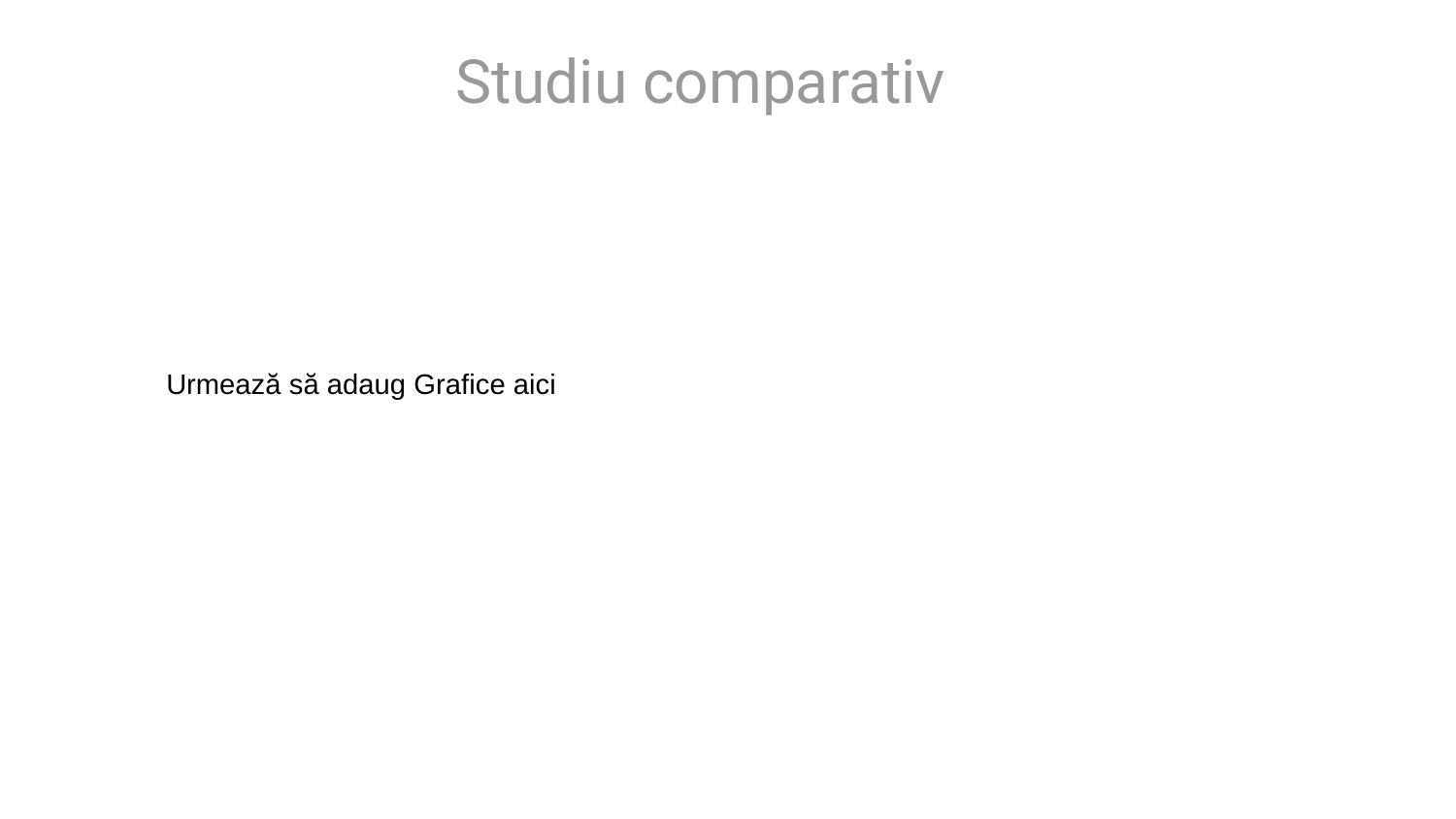

Studiu comparativ
Urmează să adaug Grafice aici